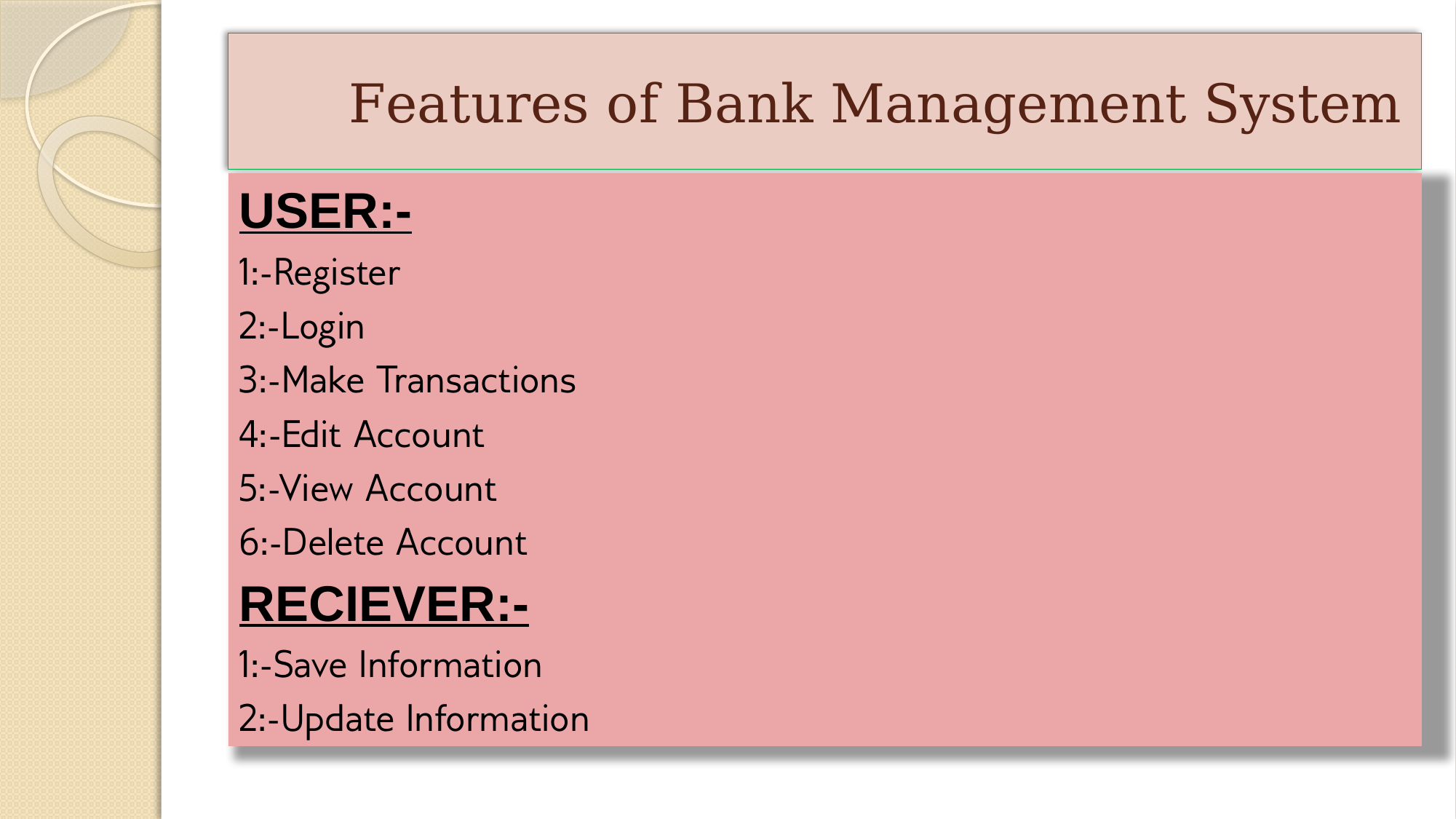

# Features of Bank Management System
USER:-
1:-Register
2:-Login
3:-Make Transactions
4:-Edit Account
5:-View Account
6:-Delete Account
RECIEVER:-
1:-Save Information
2:-Update Information